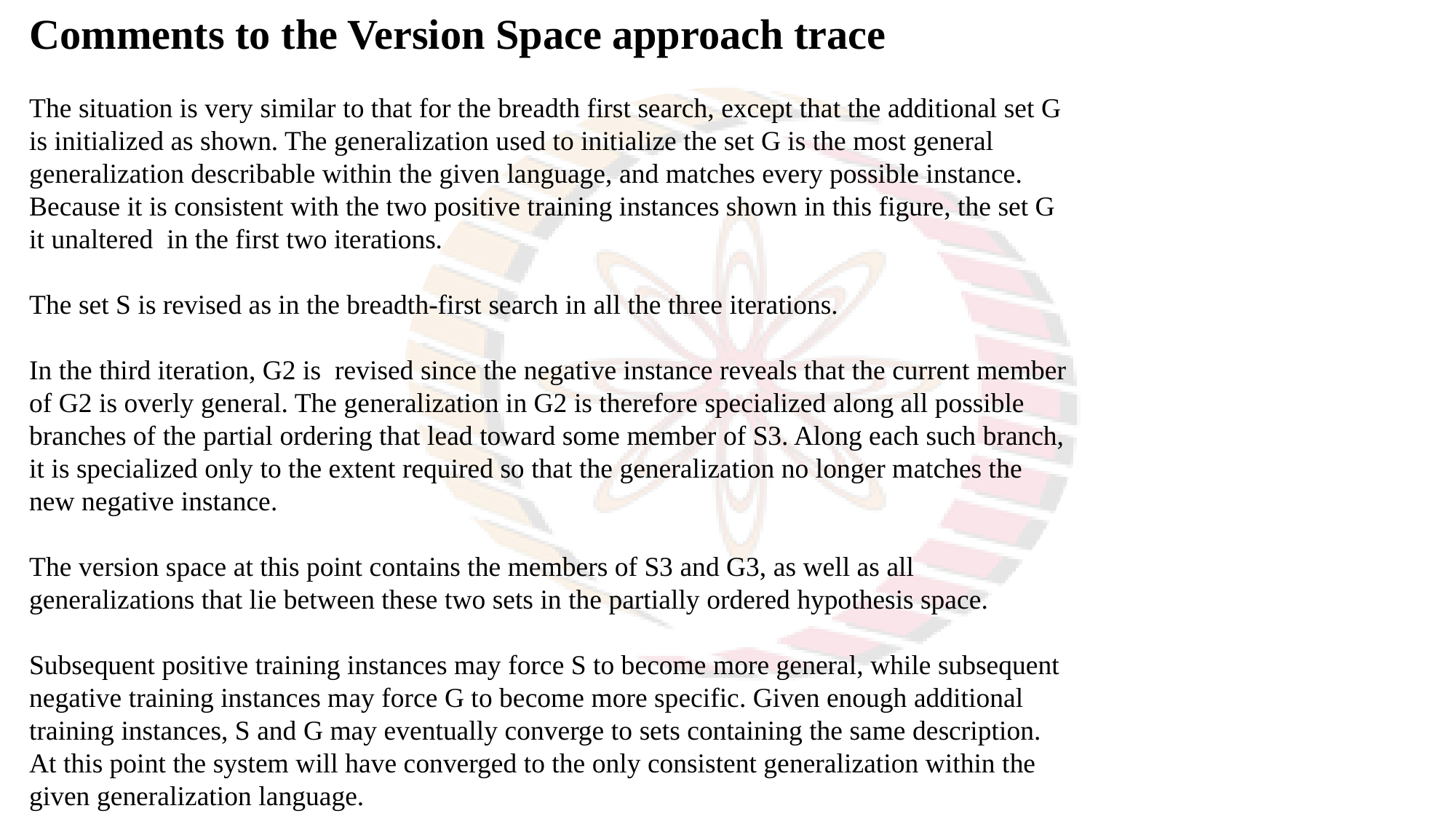

Comments to the Version Space approach trace

The situation is very similar to that for the breadth first search, except that the additional set G is initialized as shown. The generalization used to initialize the set G is the most general generalization describable within the given language, and matches every possible instance. Because it is consistent with the two positive training instances shown in this figure, the set G it unaltered  in the first two iterations.

The set S is revised as in the breadth-first search in all the three iterations.

In the third iteration, G2 is  revised since the negative instance reveals that the current member of G2 is overly general. The generalization in G2 is therefore specialized along all possible branches of the partial ordering that lead toward some member of S3. Along each such branch, it is specialized only to the extent required so that the generalization no longer matches the new negative instance.

The version space at this point contains the members of S3 and G3, as well as all generalizations that lie between these two sets in the partially ordered hypothesis space.

Subsequent positive training instances may force S to become more general, while subsequent negative training instances may force G to become more specific. Given enough additional training instances, S and G may eventually converge to sets containing the same description. At this point the system will have converged to the only consistent generalization within the given generalization language.